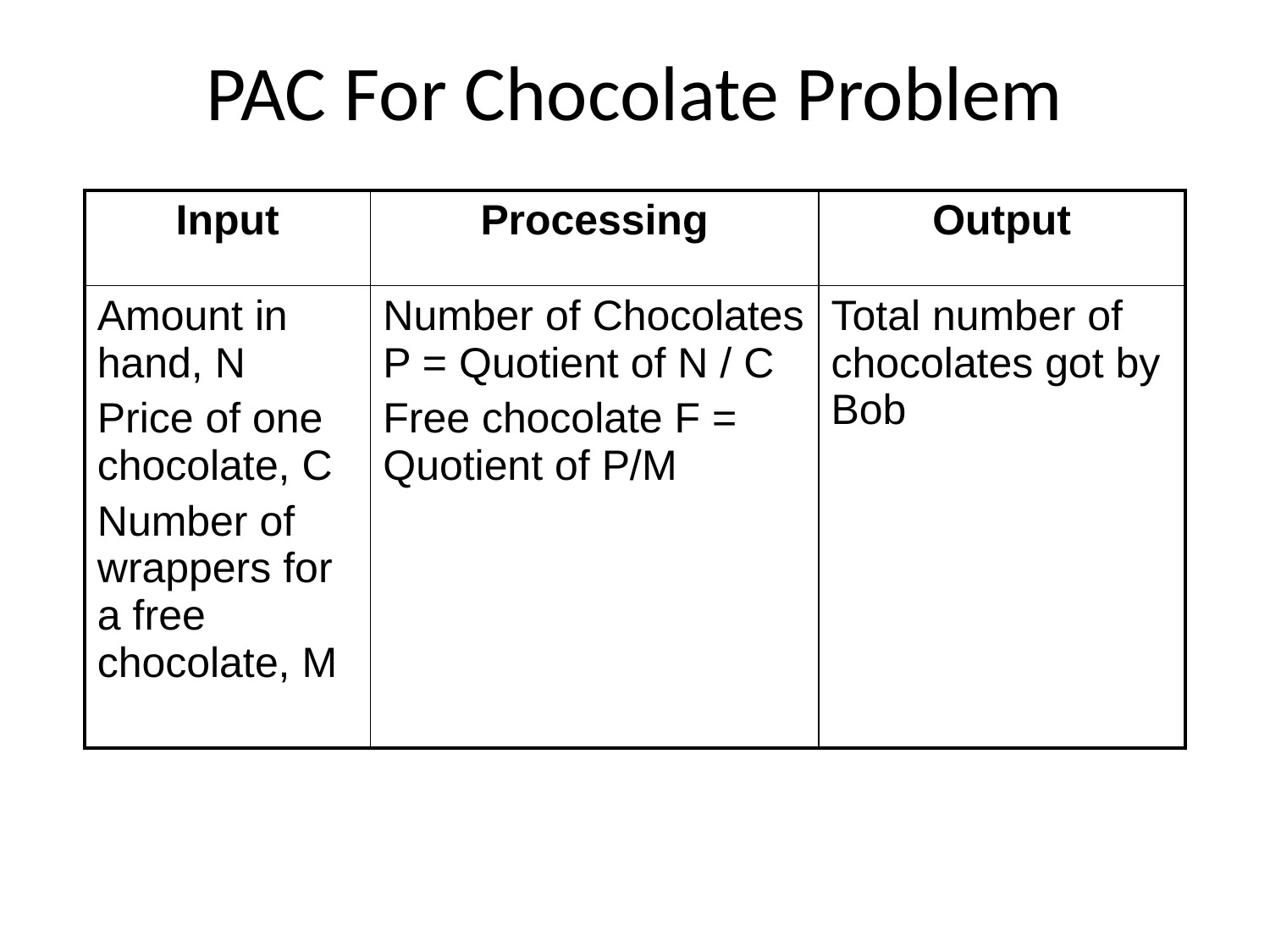

# PAC For Chocolate Problem
| Input | Processing | Output |
| --- | --- | --- |
| Amount in hand, N Price of one chocolate, C Number of wrappers for a free chocolate, M | Number of Chocolates P = Quotient of N / C Free chocolate F = Quotient of P/M | Total number of chocolates got by Bob |